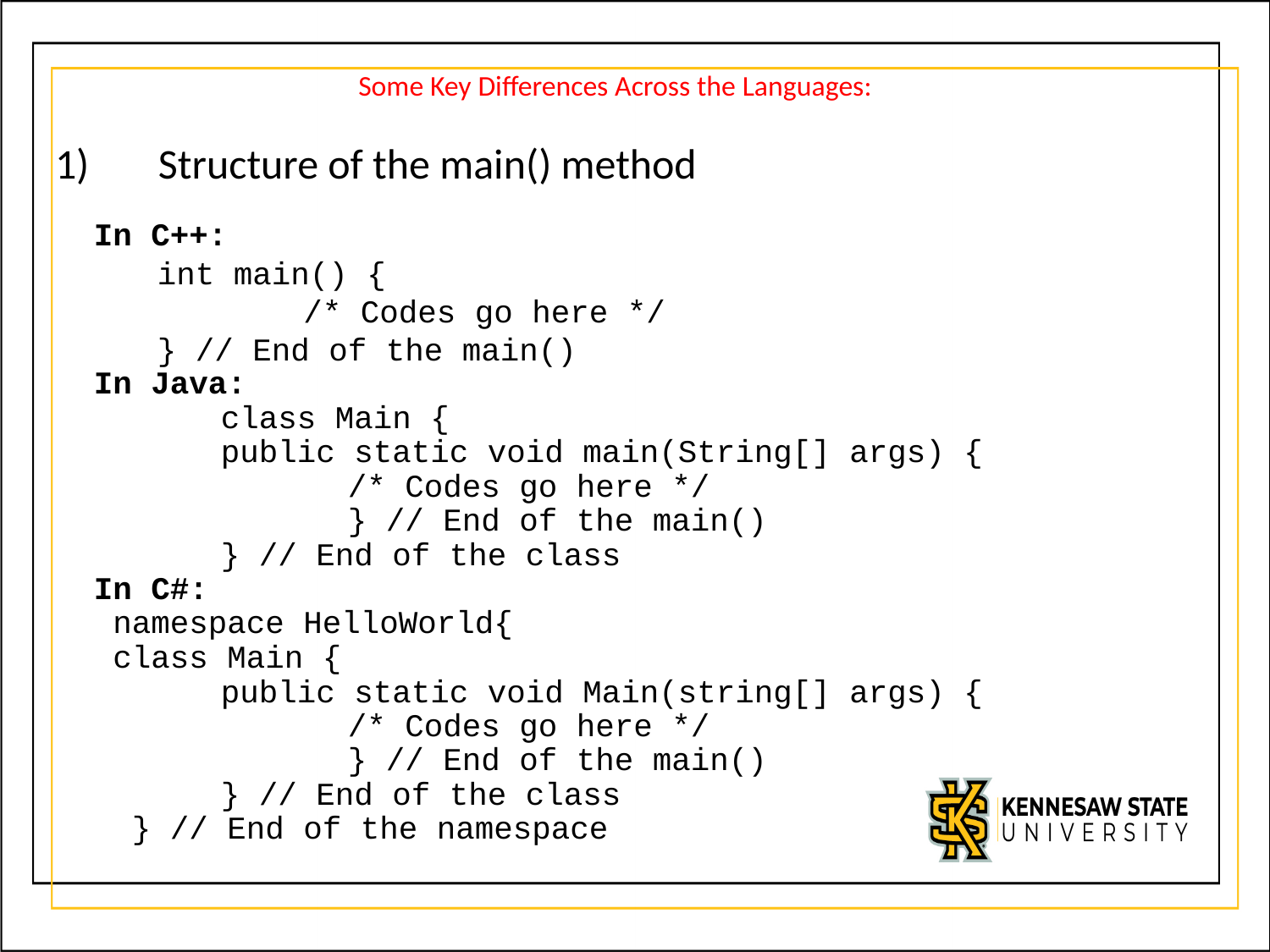

# Some Key Differences Across the Languages:
Structure of the main() method
In C++:
int main() {
	 /* Codes go here */
} // End of the main()
In Java:
	class Main {
	public static void main(String[] args) {
		/* Codes go here */
		} // End of the main()
	} // End of the class
In C#:
 namespace HelloWorld{
 class Main {
	public static void Main(string[] args) {
		/* Codes go here */
		} // End of the main()
	} // End of the class
  } // End of the namespace